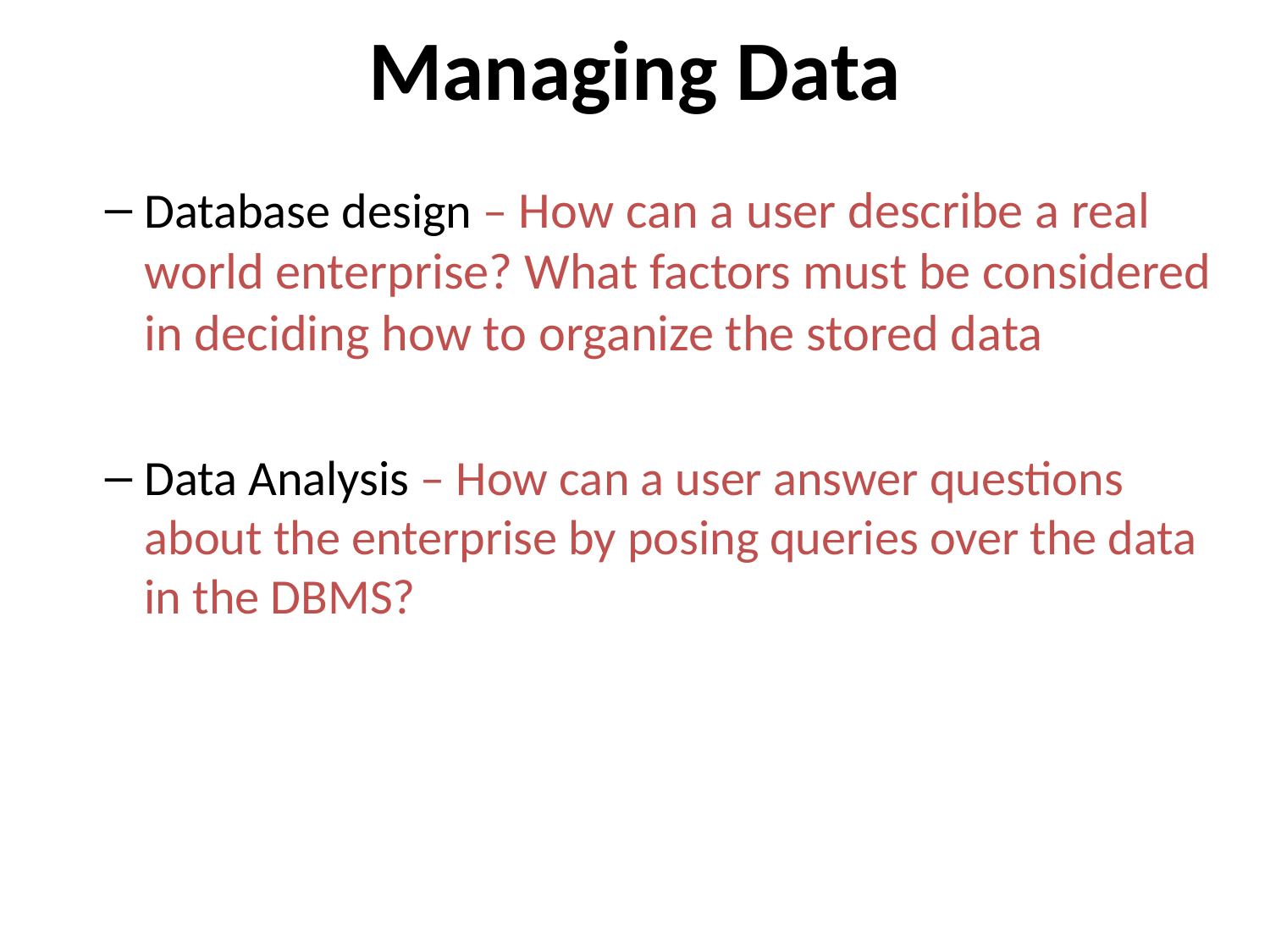

# Managing Data
Database design – How can a user describe a real world enterprise? What factors must be considered in deciding how to organize the stored data

Data Analysis – How can a user answer questions about the enterprise by posing queries over the data in the DBMS?